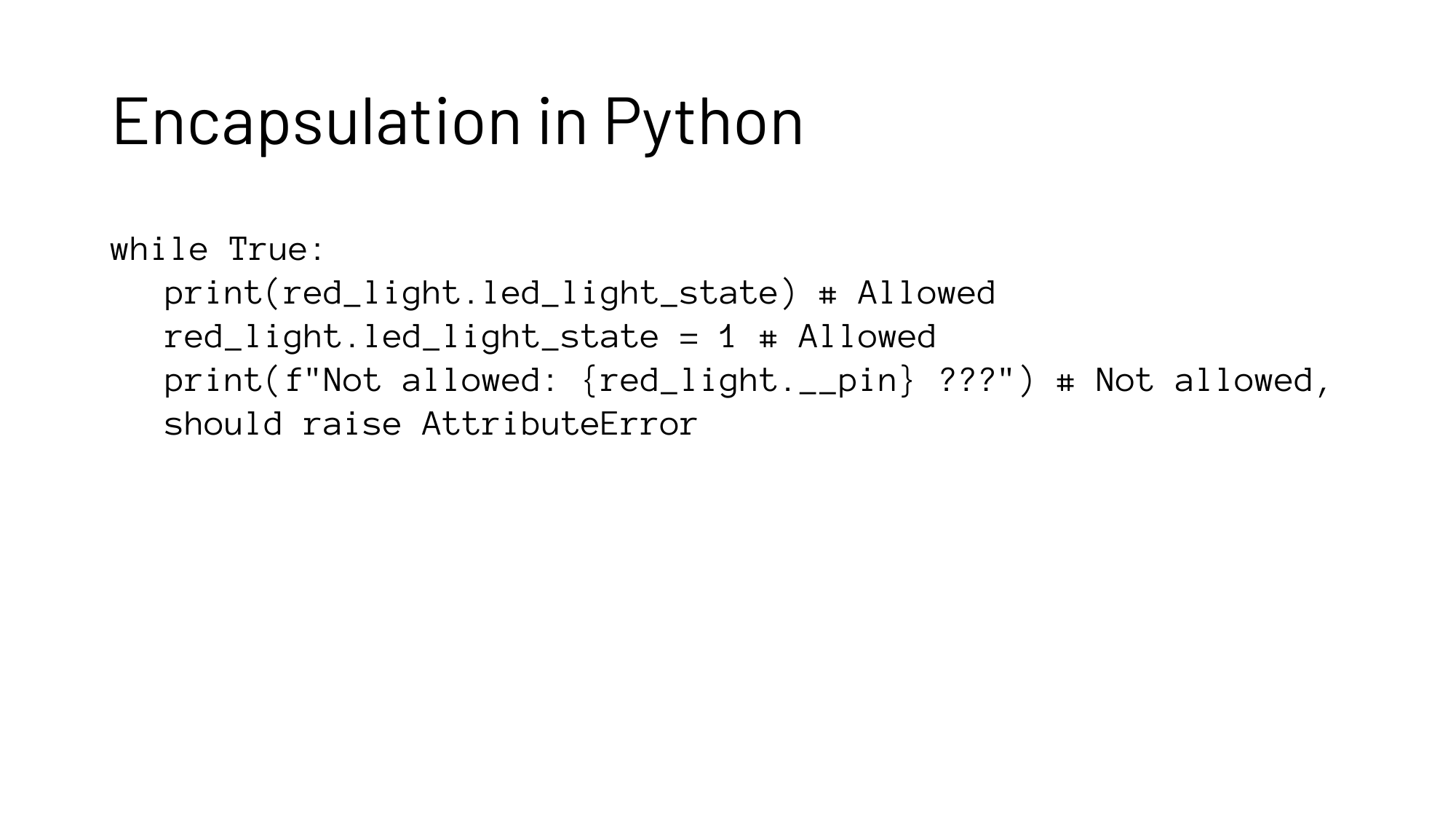

# Encapsulation in Python
while True:
print(red_light.led_light_state) # Allowed
red_light.led_light_state = 1 # Allowed
print(f"Not allowed: {red_light.__pin} ???") # Not allowed, should raise AttributeError